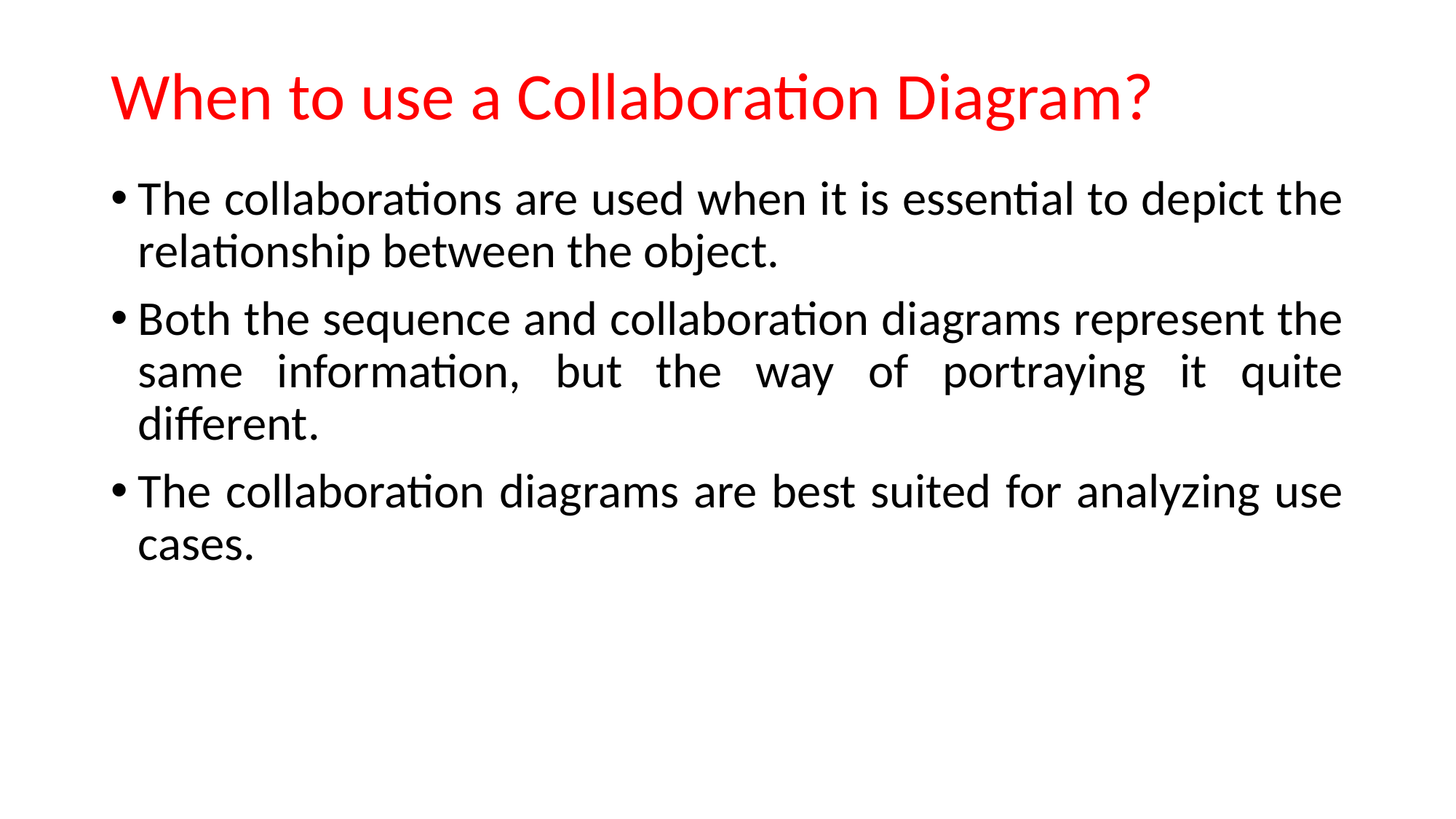

# When to use a Collaboration Diagram?
The collaborations are used when it is essential to depict the relationship between the object.
Both the sequence and collaboration diagrams represent the same information, but the way of portraying it quite different.
The collaboration diagrams are best suited for analyzing use cases.